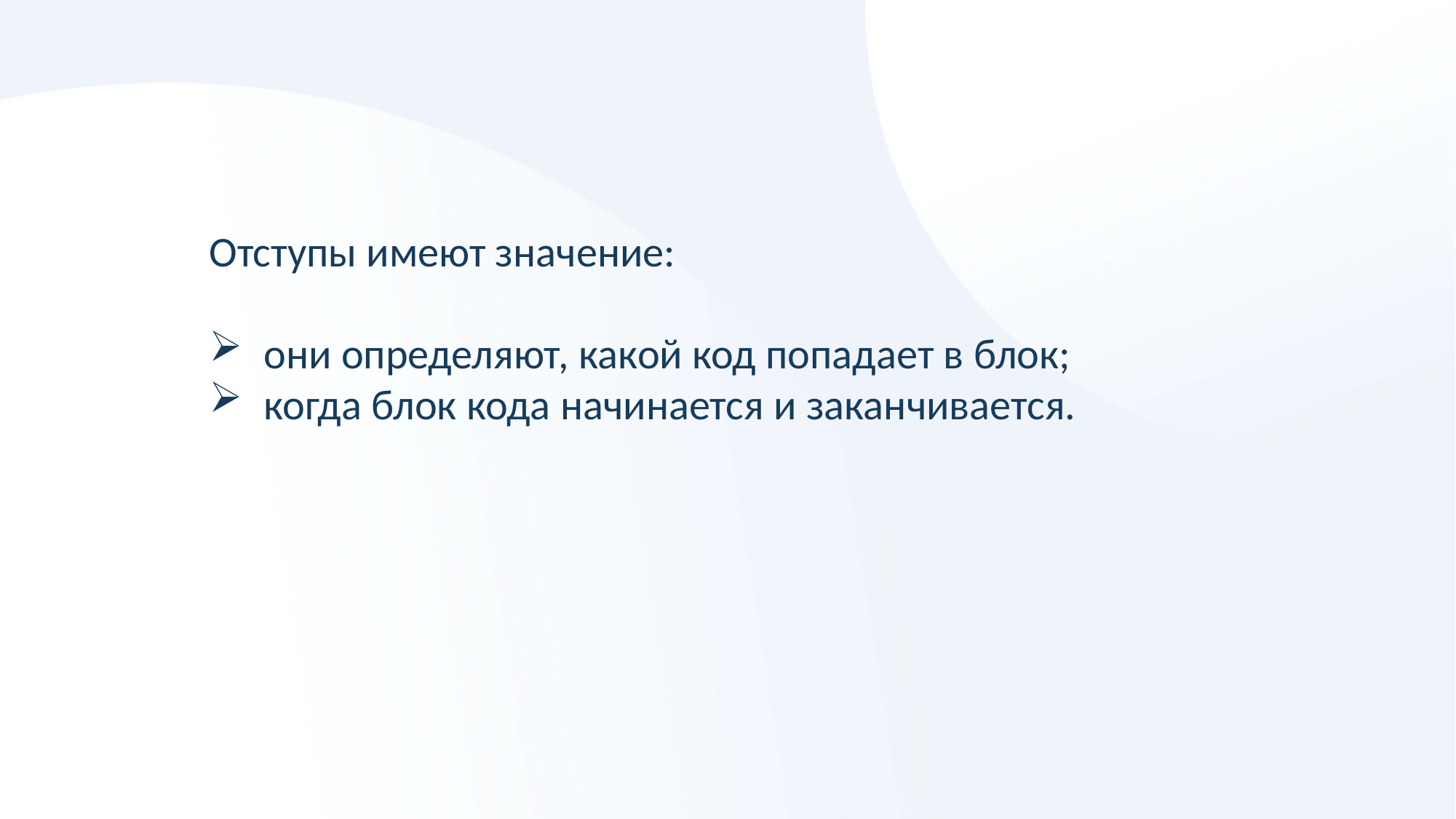

Отступы имеют значение:

они определяют, какой код попадает в блок;
когда блок кода начинается и заканчивается.